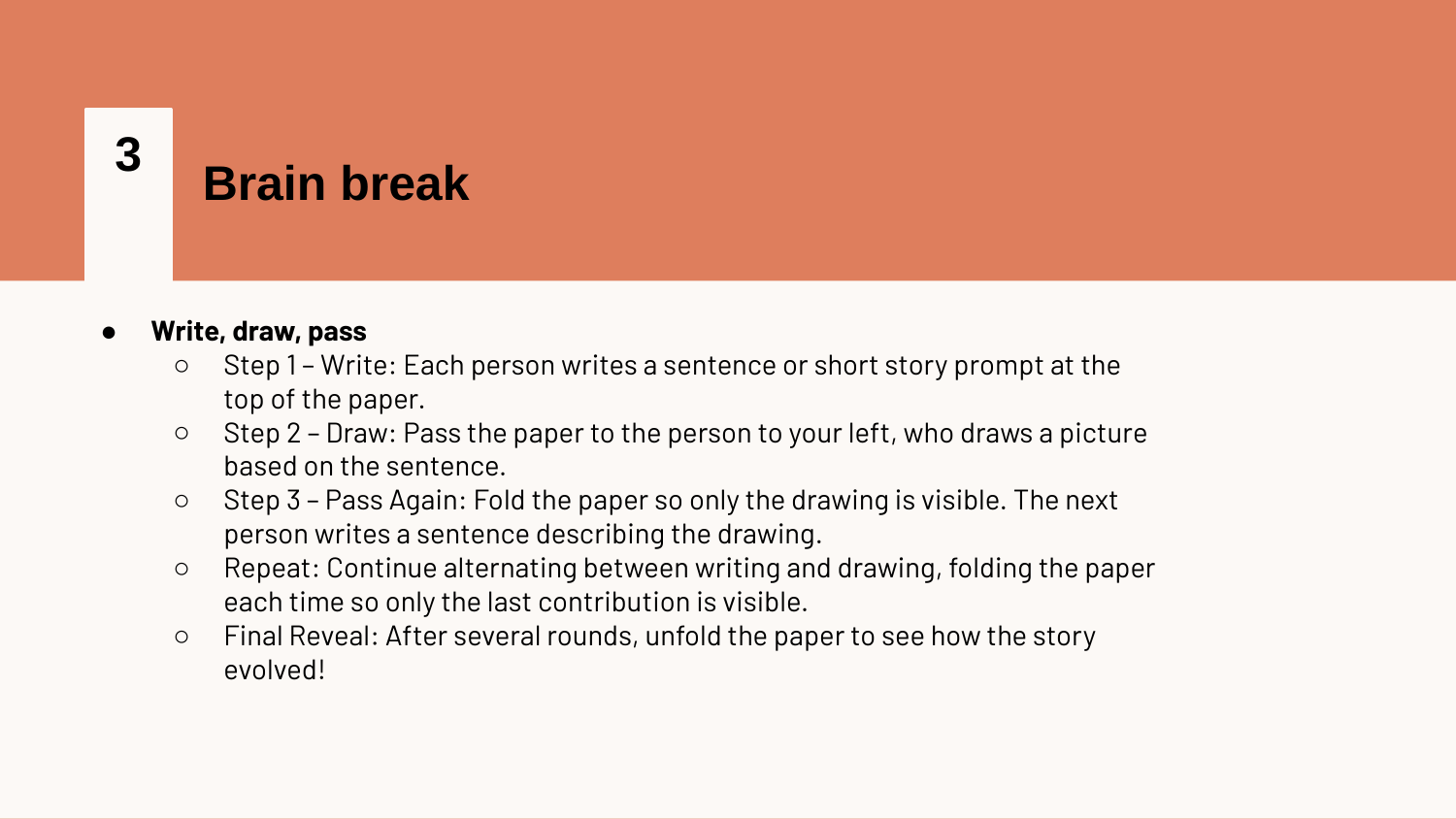

3
Brain break

Write, draw, pass
Step 1 – Write: Each person writes a sentence or short story prompt at the top of the paper.
Step 2 – Draw: Pass the paper to the person to your left, who draws a picture based on the sentence.
Step 3 – Pass Again: Fold the paper so only the drawing is visible. The next person writes a sentence describing the drawing.
Repeat: Continue alternating between writing and drawing, folding the paper each time so only the last contribution is visible.
Final Reveal: After several rounds, unfold the paper to see how the story evolved!